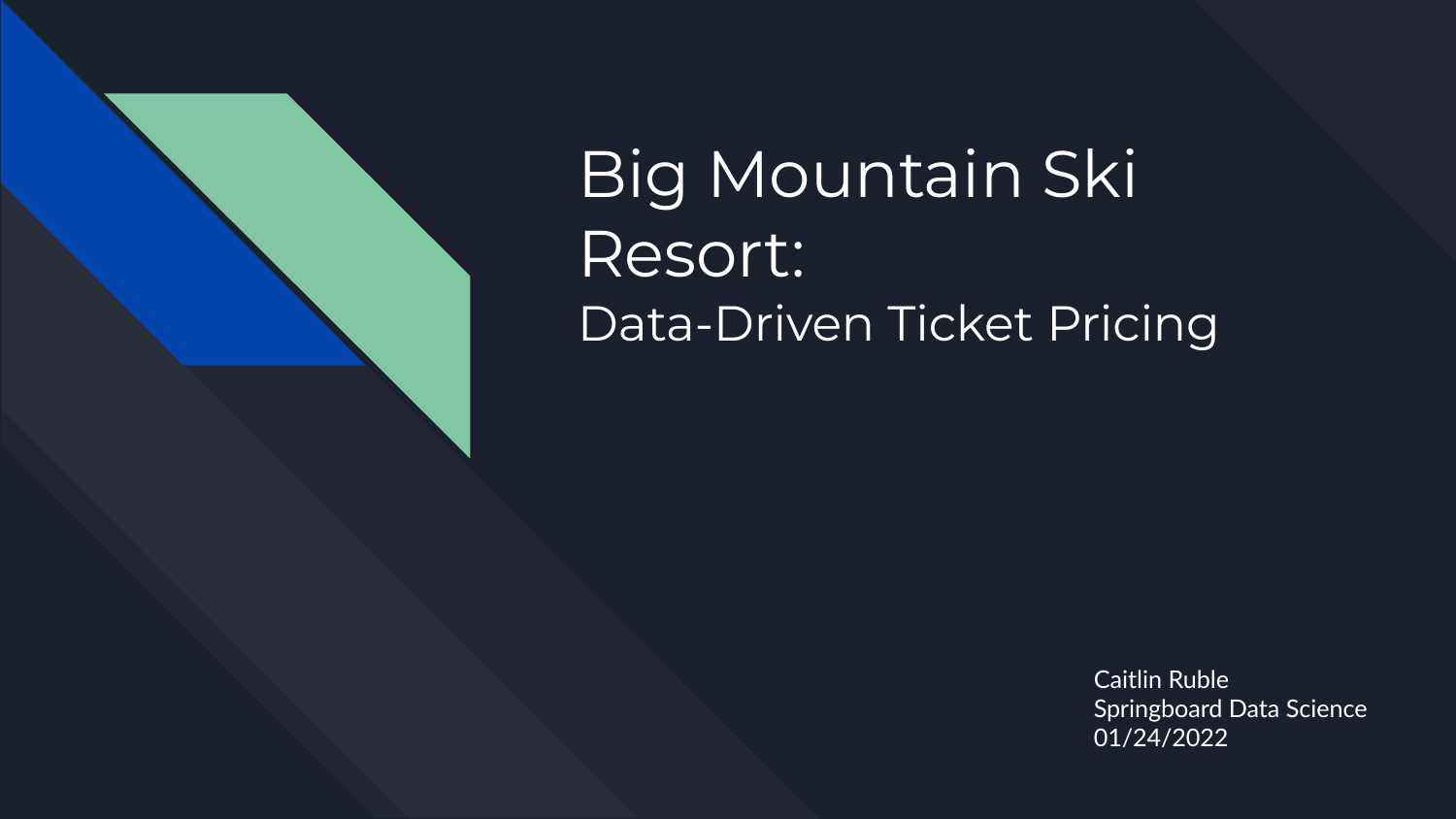

# Big Mountain Ski Resort:
Data-Driven Ticket Pricing
Caitlin Ruble
Springboard Data Science
01/24/2022